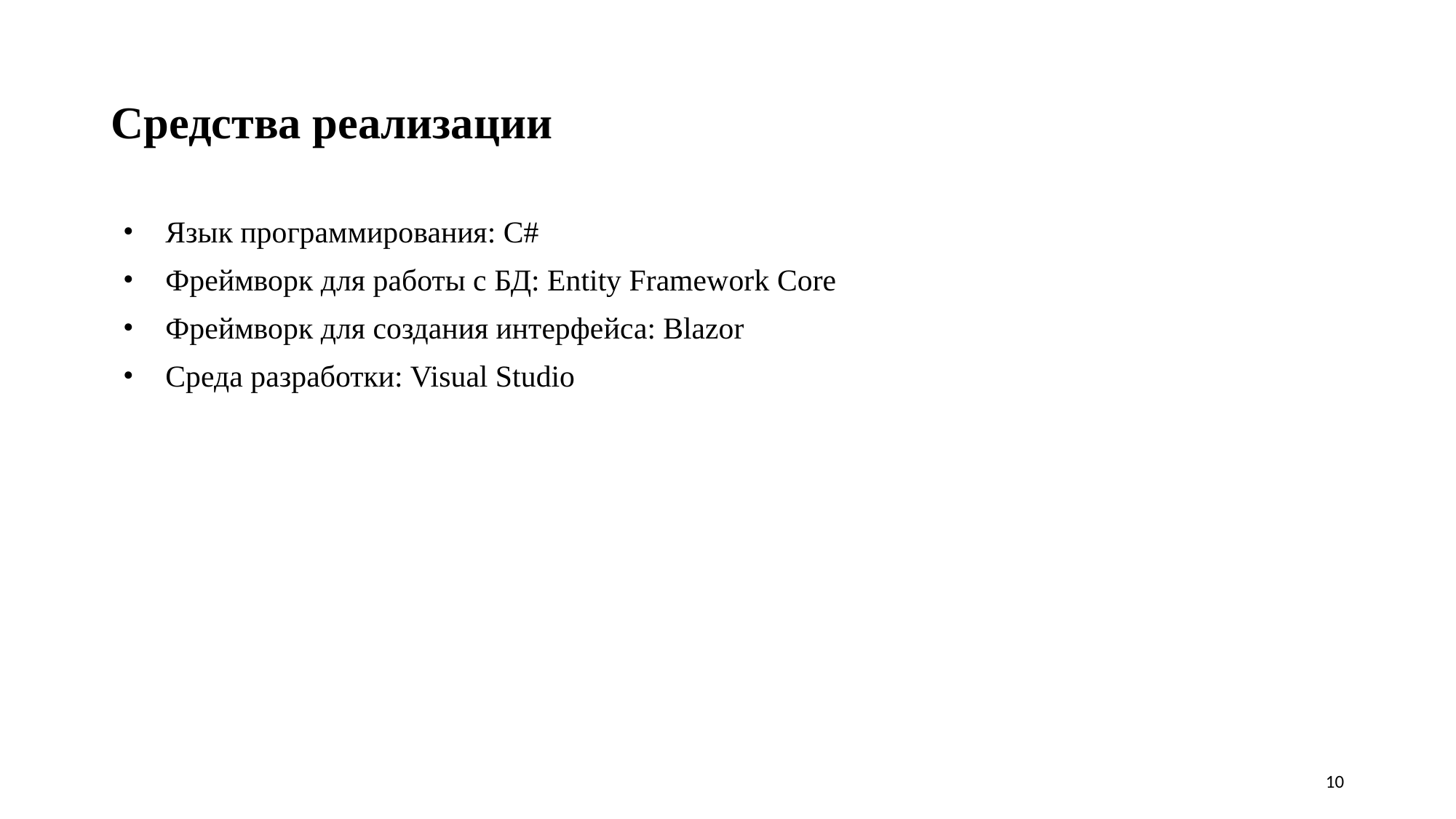

Средства реализации
Язык программирования: C#
Фреймворк для работы с БД: Entity Framework Core
Фреймворк для создания интерфейса: Blazor
Среда разработки: Visual Studio
10